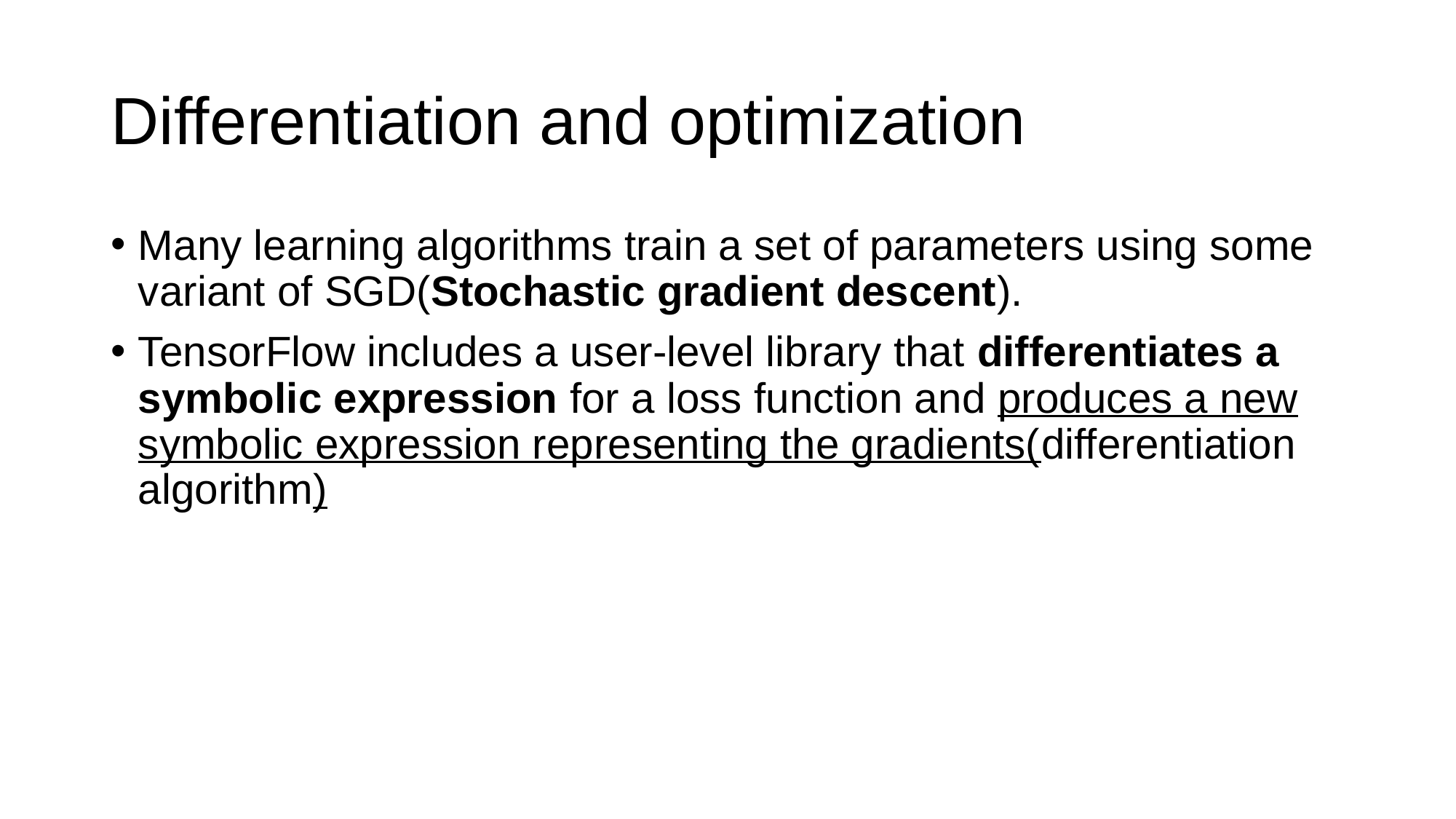

# Differentiation and optimization
Many learning algorithms train a set of parameters using some variant of SGD(Stochastic gradient descent).
TensorFlow includes a user-level library that differentiates a symbolic expression for a loss function and produces a new symbolic expression representing the gradients(differentiation algorithm)